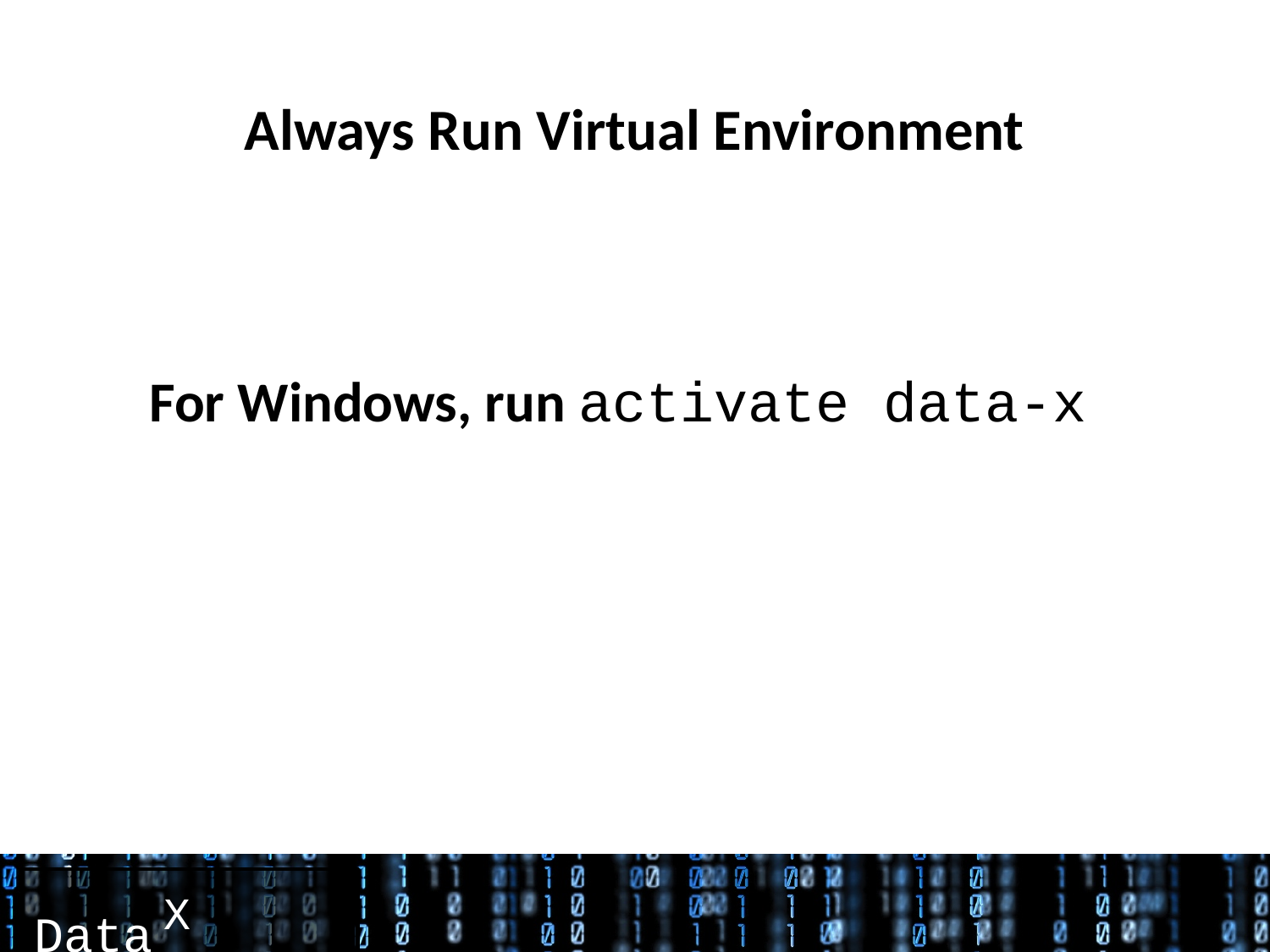

# Always Run Virtual Environment
For Windows, run activate data-x